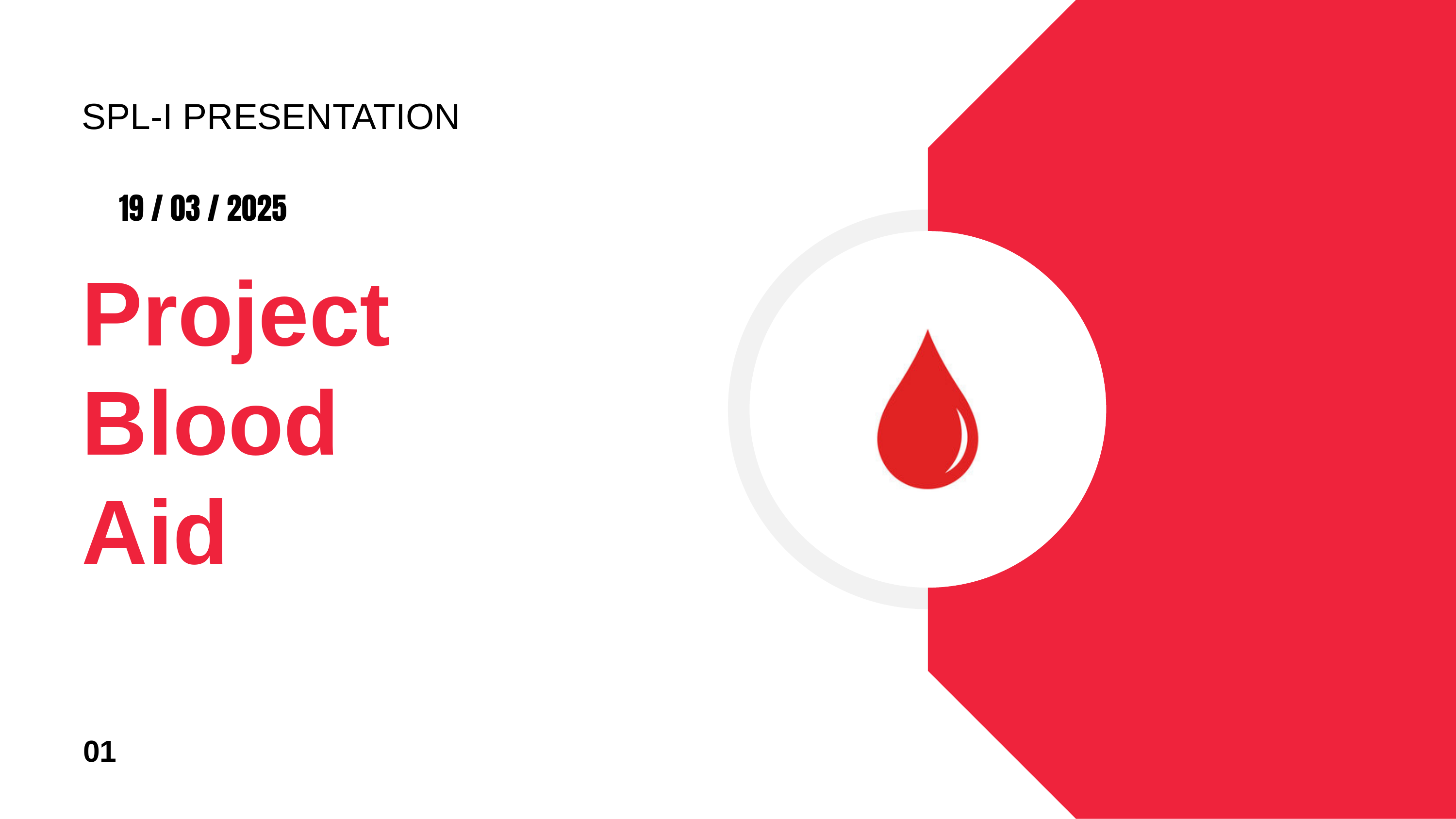

SPL-I PRESENTATION

19 / 03 / 2025

Project Blood
Aid
01